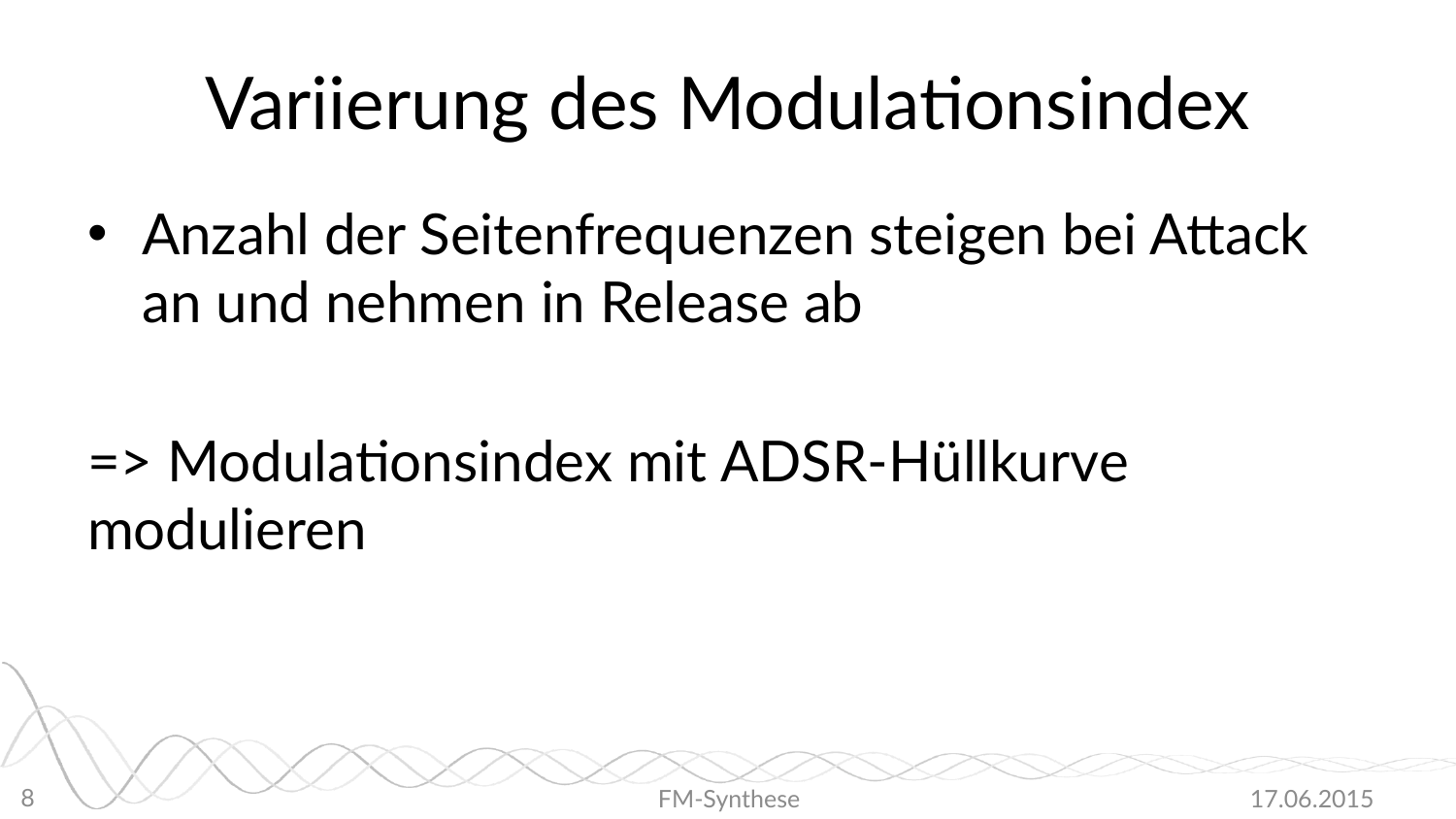

# Variierung des Modulationsindex
Anzahl der Seitenfrequenzen steigen bei Attack an und nehmen in Release ab

=> Modulationsindex mit ADSR-Hüllkurve modulieren
8
FM-Synthese
17.06.2015